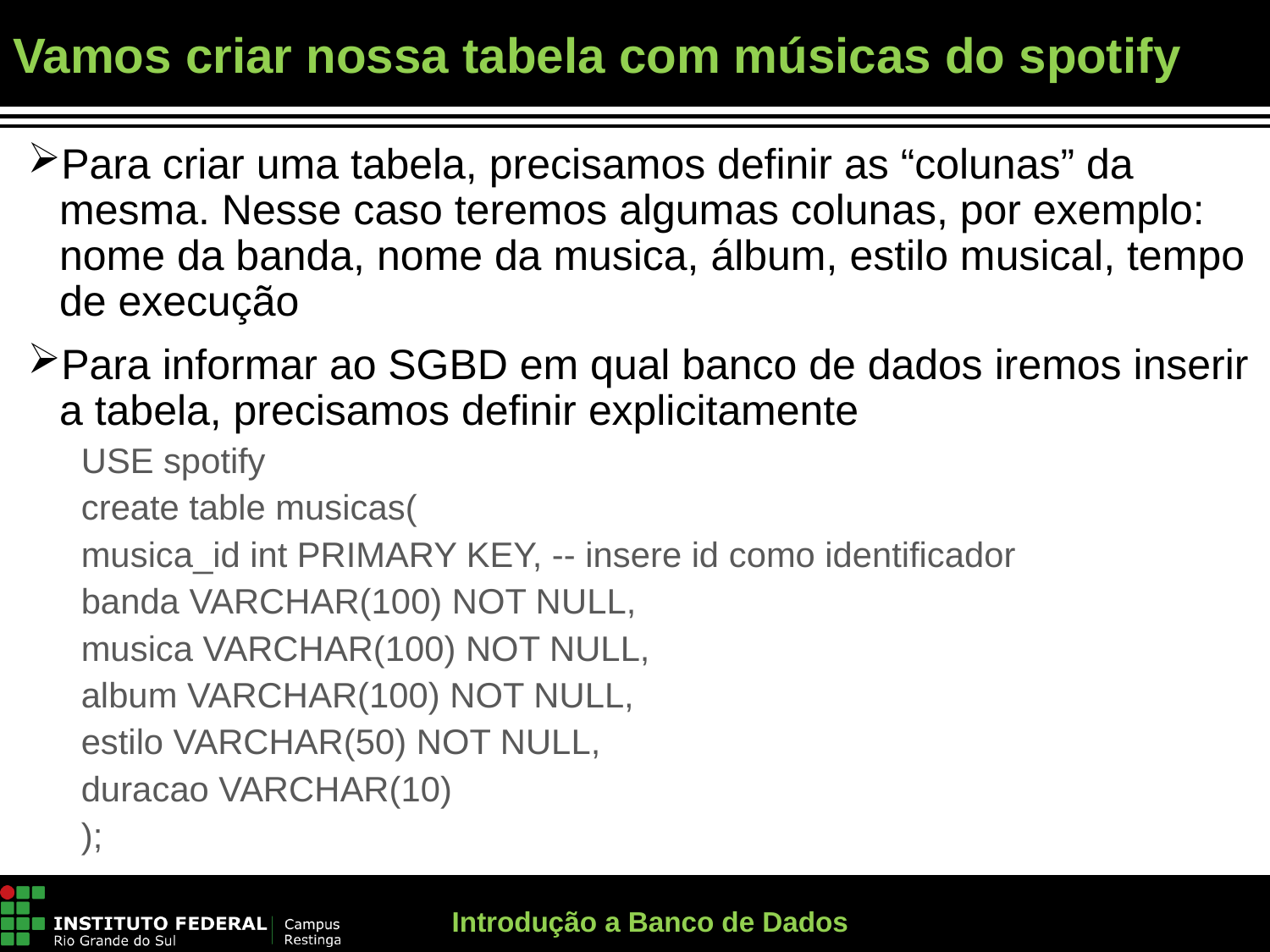

# Vamos criar nossa tabela com músicas do spotify
Para criar uma tabela, precisamos definir as “colunas” da mesma. Nesse caso teremos algumas colunas, por exemplo: nome da banda, nome da musica, álbum, estilo musical, tempo de execução
Para informar ao SGBD em qual banco de dados iremos inserir a tabela, precisamos definir explicitamente
USE spotify
﻿create table musicas(
musica_id int PRIMARY KEY, -- insere id como identificador
banda VARCHAR(100) NOT NULL,
musica VARCHAR(100) NOT NULL,
album VARCHAR(100) NOT NULL,
estilo VARCHAR(50) NOT NULL,
duracao VARCHAR(10)
);

Introdução a Banco de Dados